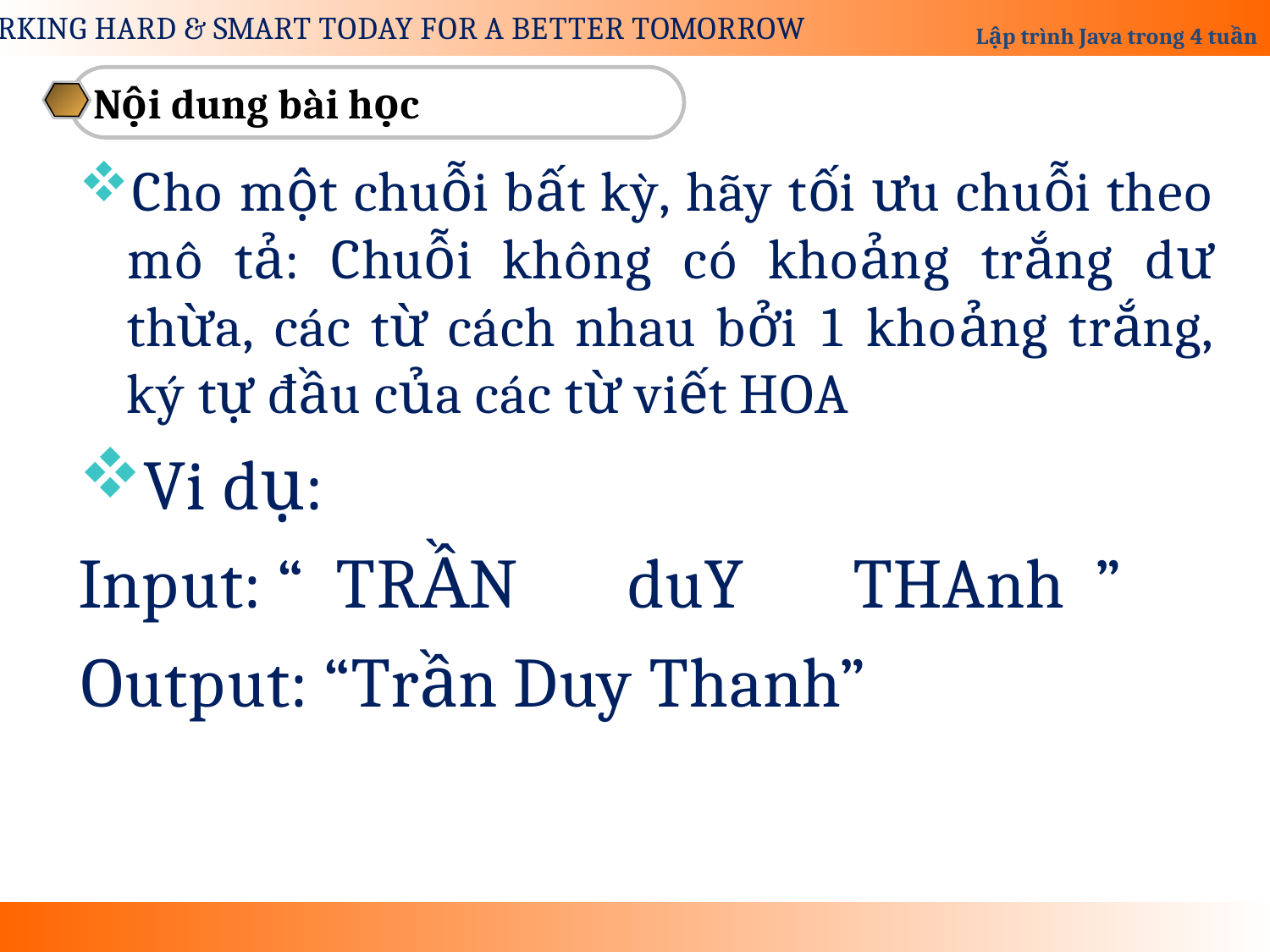

Nội dung bài học

Cho một chuỗi bất kỳ, hãy tối ưu chuỗi theo mô tả: Chuỗi không có khoảng trắng dư thừa, các từ cách nhau bởi 1 khoảng trắng, ký tự đầu của các từ viết HOA
Vi dụ:
Input: “  TRẦN       duY       THAnh  ”
Output: “Trần Duy Thanh”